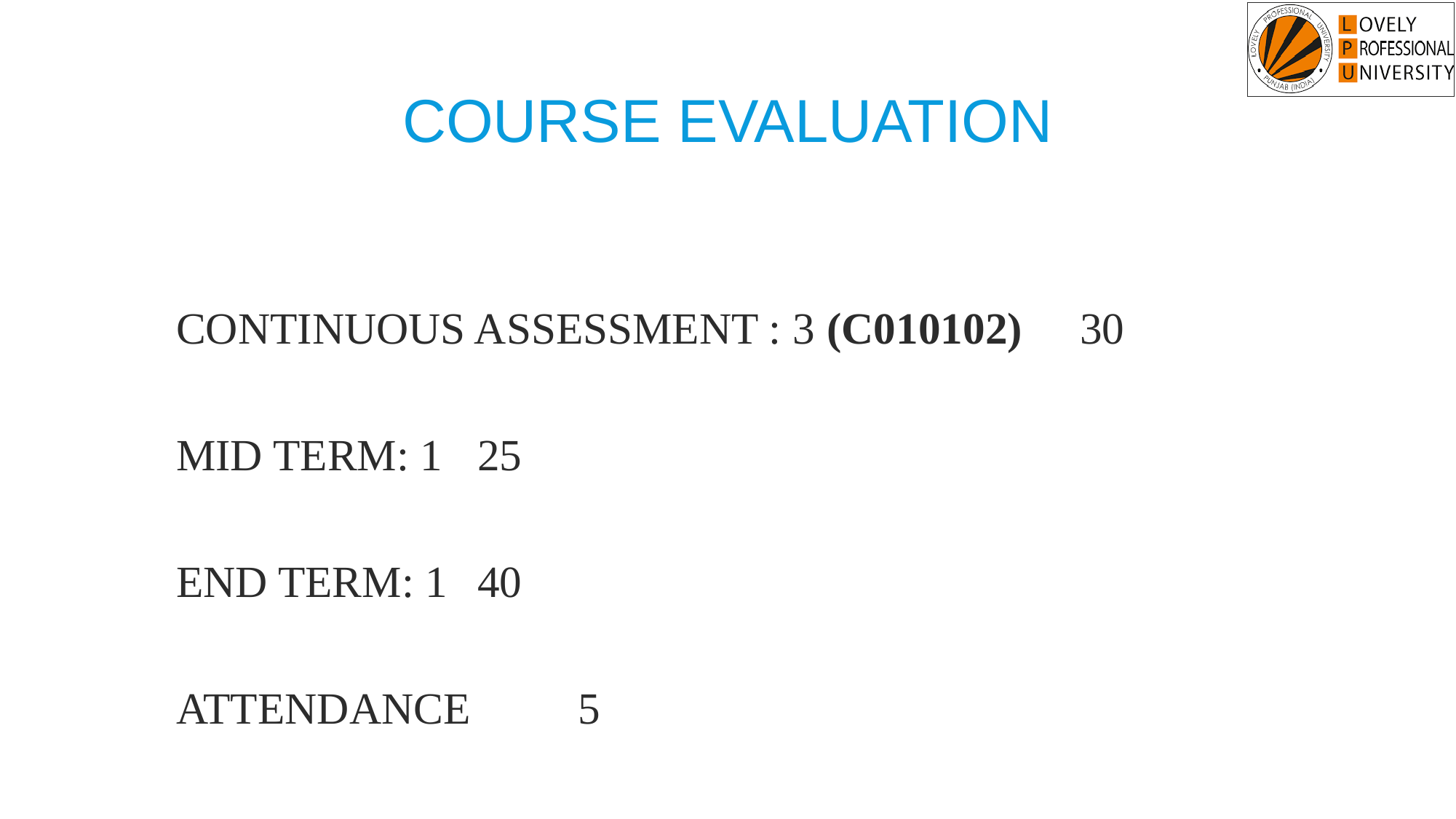

# Course evaluation
CONTINUOUS ASSESSMENT : 3 (C010102)	30
MID TERM: 1 							25
END TERM: 1 							40
ATTENDANCE 						5